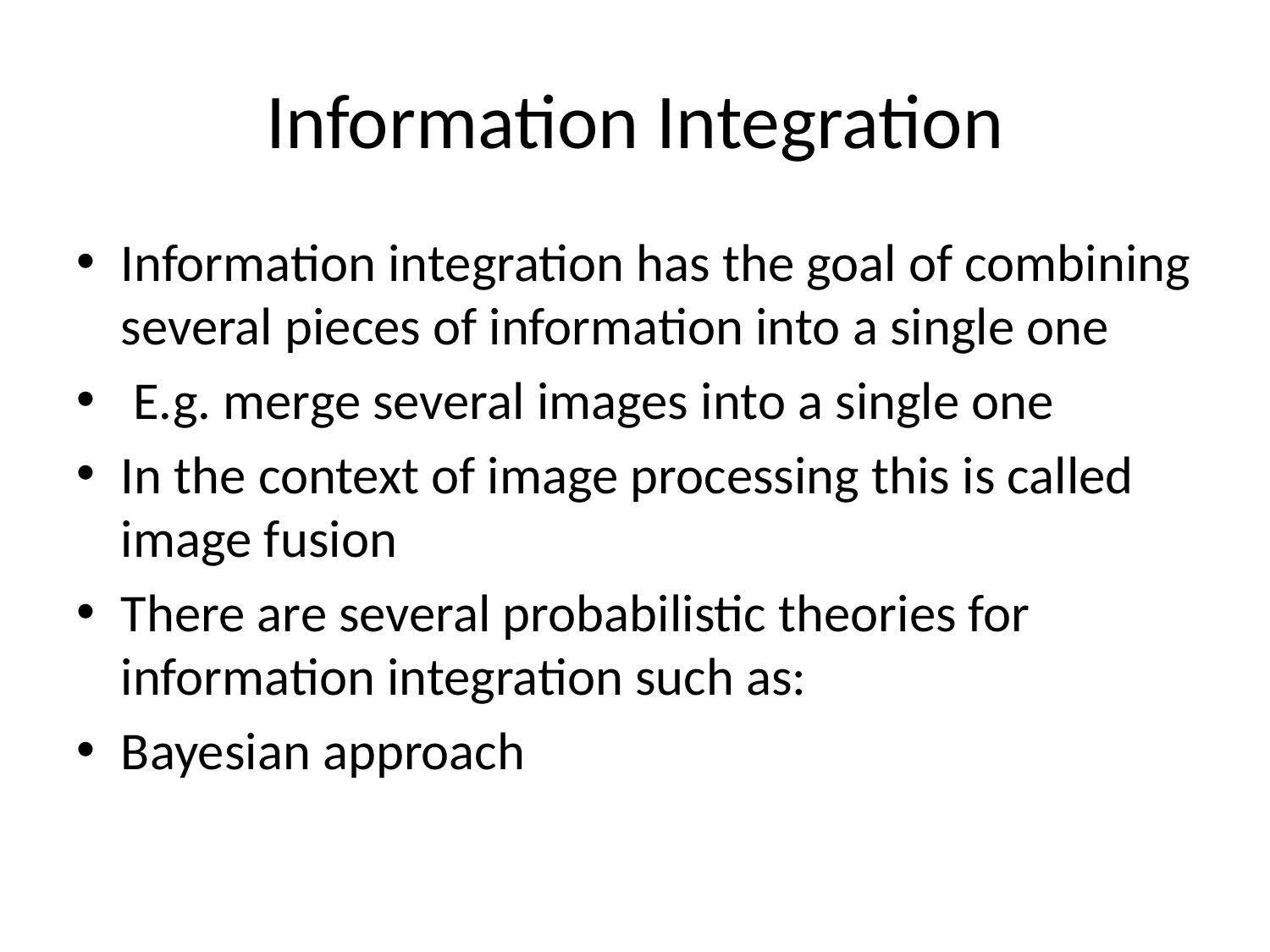

# Information Integration
Information integration has the goal of combining several pieces of information into a single one
 E.g. merge several images into a single one
In the context of image processing this is called image fusion
There are several probabilistic theories for information integration such as:
Bayesian approach